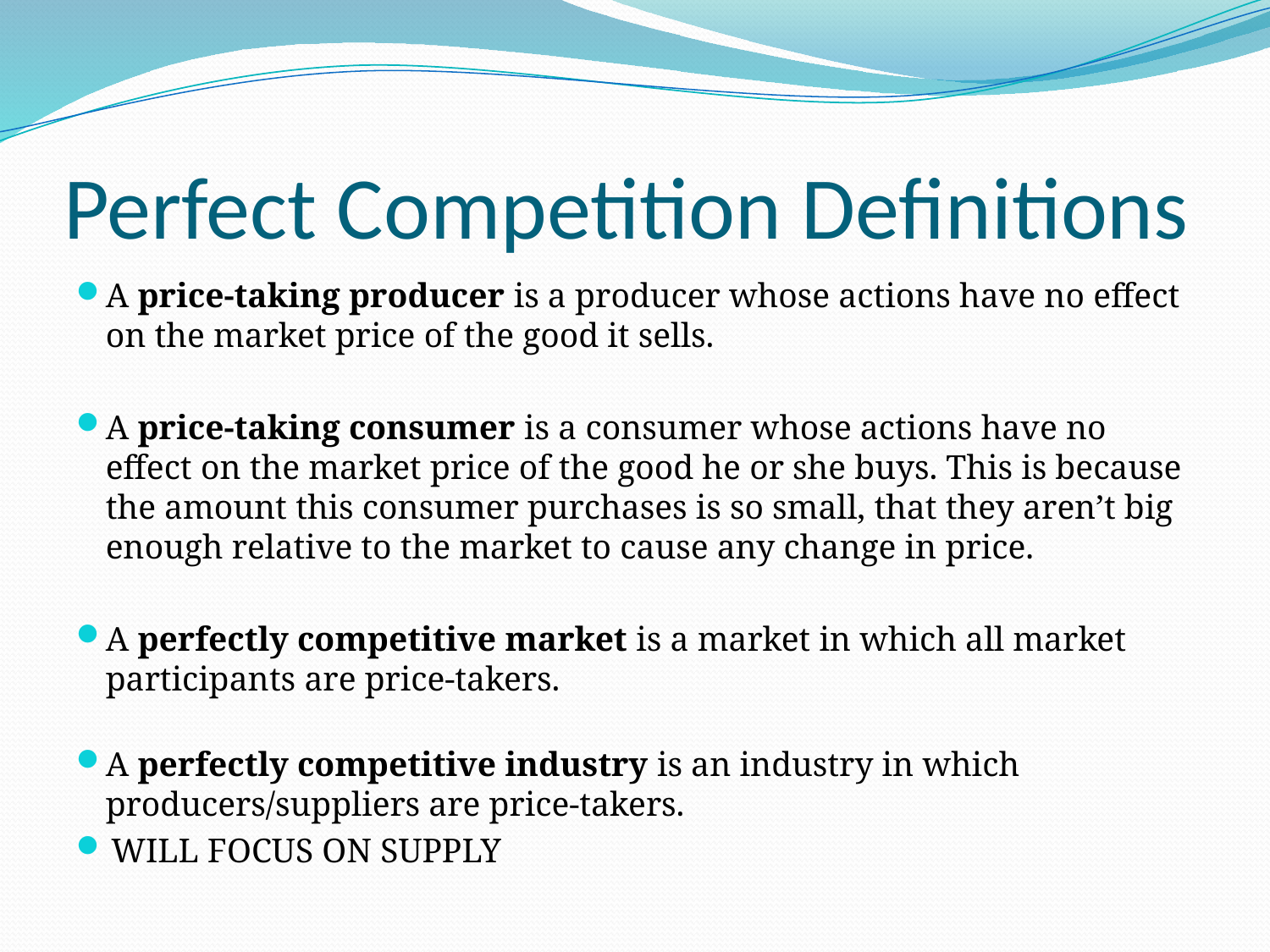

# Perfect Competition Definitions
A price-taking producer is a producer whose actions have no effect on the market price of the good it sells.

A price-taking consumer is a consumer whose actions have no effect on the market price of the good he or she buys. This is because the amount this consumer purchases is so small, that they aren’t big enough relative to the market to cause any change in price.

A perfectly competitive market is a market in which all market participants are price-takers.
A perfectly competitive industry is an industry in which producers/suppliers are price-takers.
WILL FOCUS ON SUPPLY